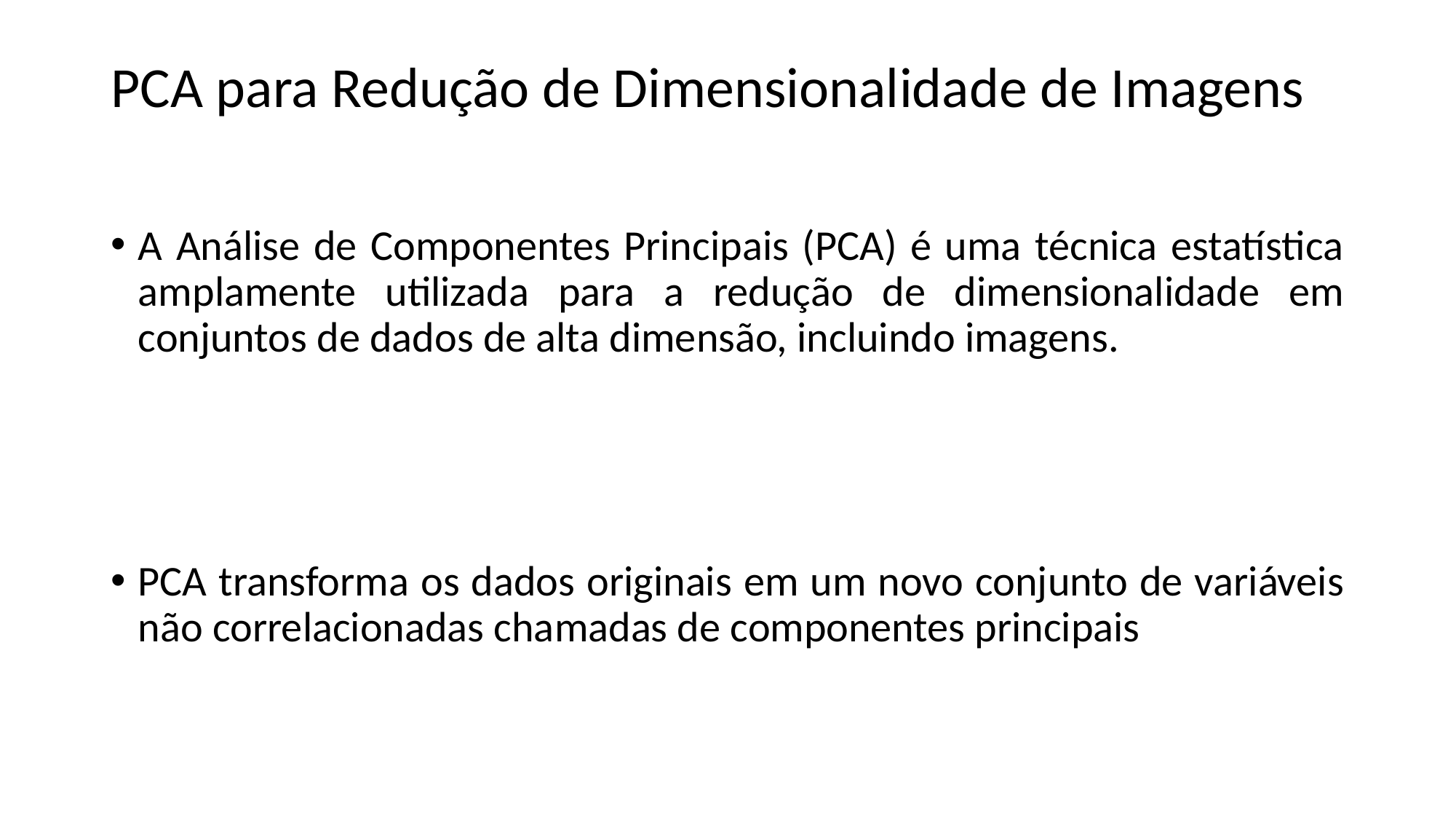

# PCA para Redução de Dimensionalidade de Imagens
A Análise de Componentes Principais (PCA) é uma técnica estatística amplamente utilizada para a redução de dimensionalidade em conjuntos de dados de alta dimensão, incluindo imagens.

PCA transforma os dados originais em um novo conjunto de variáveis não correlacionadas chamadas de componentes principais